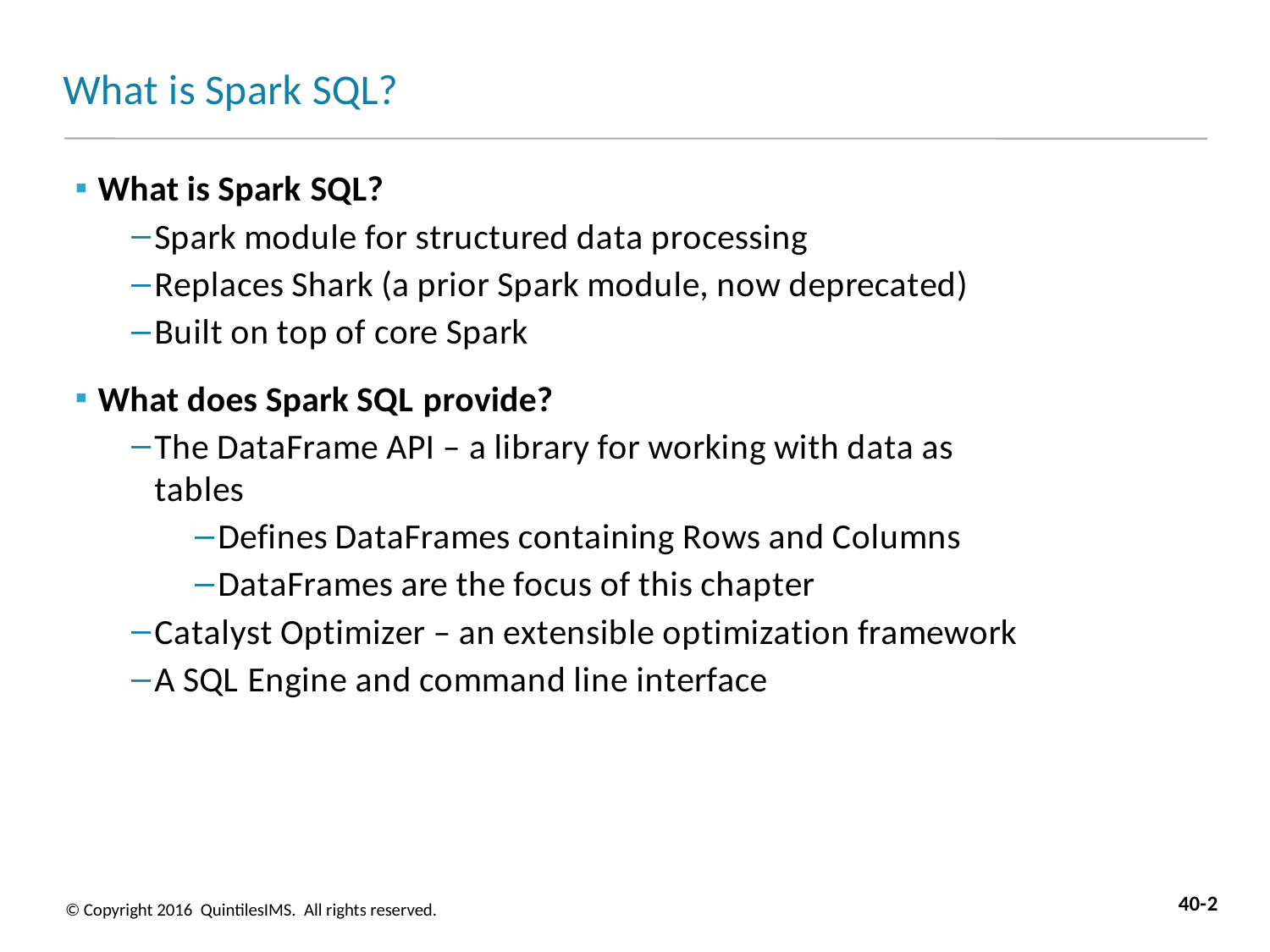

# What is Spark SQL?
What is Spark SQL?
Spark module for structured data processing
Replaces Shark (a prior Spark module, now deprecated)
Built on top of core Spark
What does Spark SQL provide?
The DataFrame API – a library for working with data as tables
Defines DataFrames containing Rows and Columns
DataFrames are the focus of this chapter
Catalyst Optimizer – an extensible optimization framework
A SQL Engine and command line interface
40-2
© Copyright 2016  QuintilesIMS.  All rights reserved.